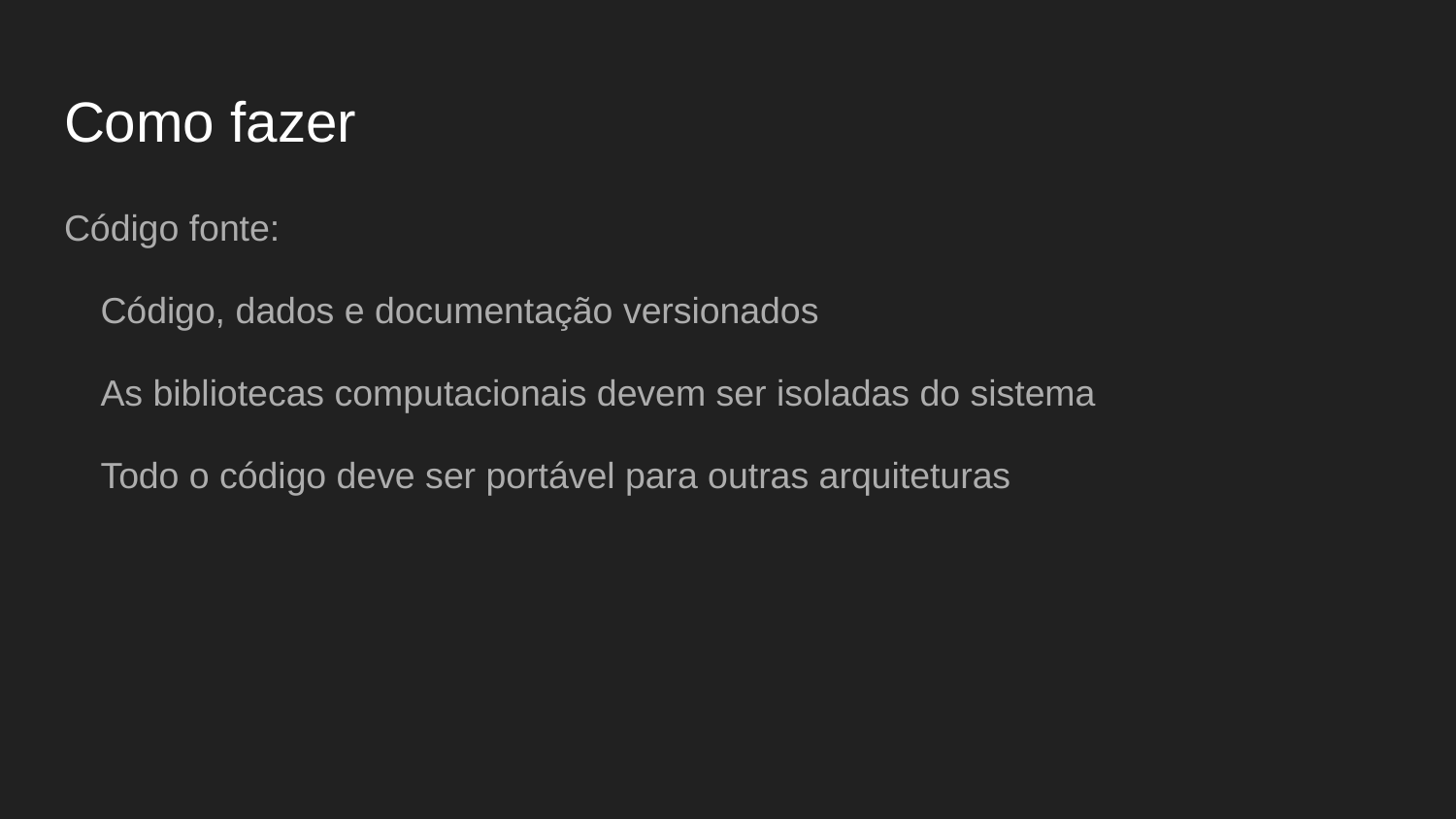

# Como fazer
Código fonte:
Código, dados e documentação versionados
As bibliotecas computacionais devem ser isoladas do sistema
Todo o código deve ser portável para outras arquiteturas